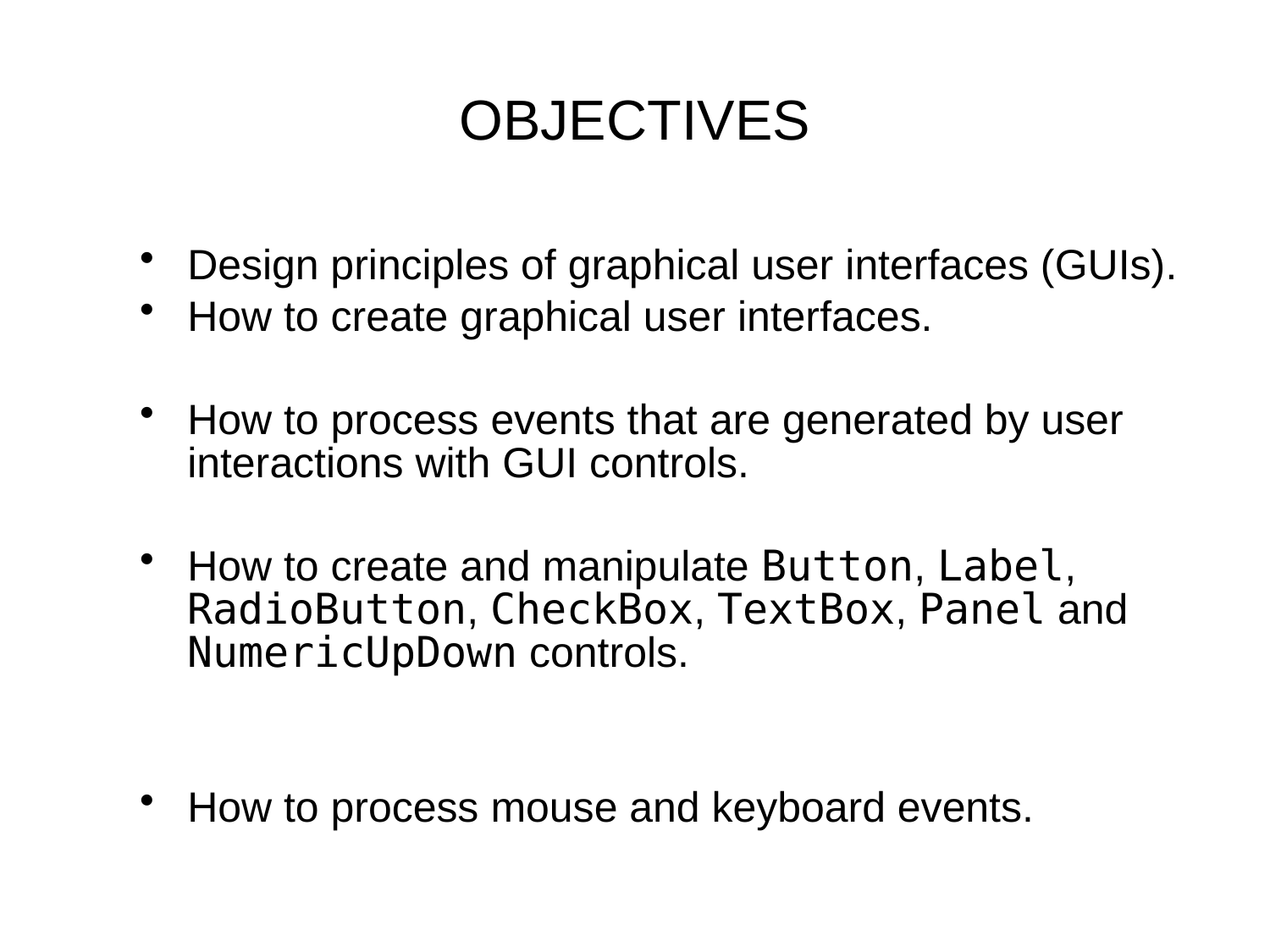

# OBJECTIVES

Design principles of graphical user interfaces (GUIs).
How to create graphical user interfaces.

How to process events that are generated by user interactions with GUI controls.

How to create and manipulate Button, Label, RadioButton, CheckBox, TextBox, Panel and NumericUpDown controls.

How to process mouse and keyboard events.